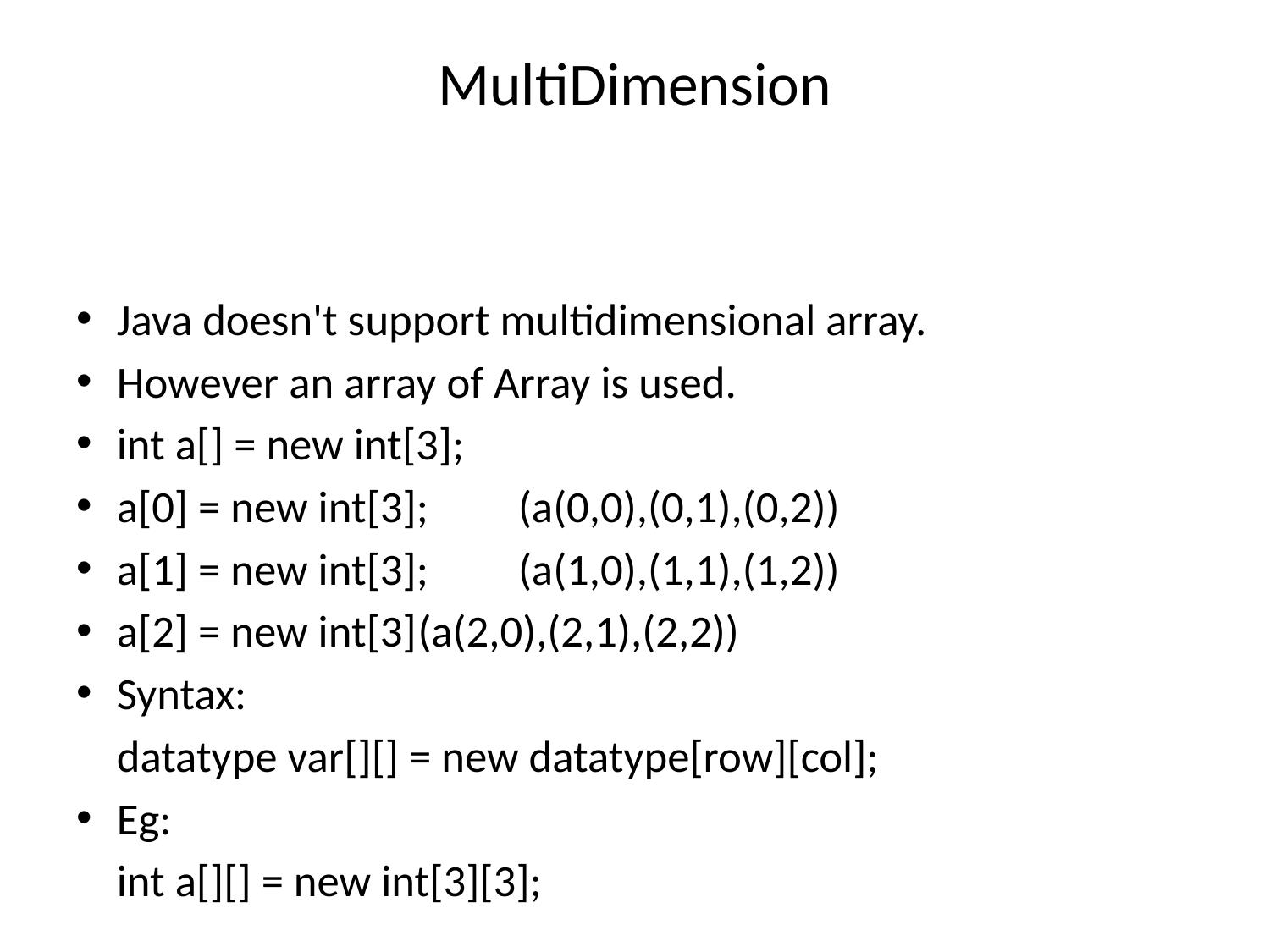

# MultiDimension

Java doesn't support multidimensional array.
However an array of Array is used.
	int a[] = new int[3];
	a[0] = new int[3];	(a(0,0),(0,1),(0,2))
	a[1] = new int[3];	(a(1,0),(1,1),(1,2))
	a[2] = new int[3]	(a(2,0),(2,1),(2,2))
Syntax:
		datatype var[][] = new datatype[row][col];
Eg:
		int a[][] = new int[3][3];